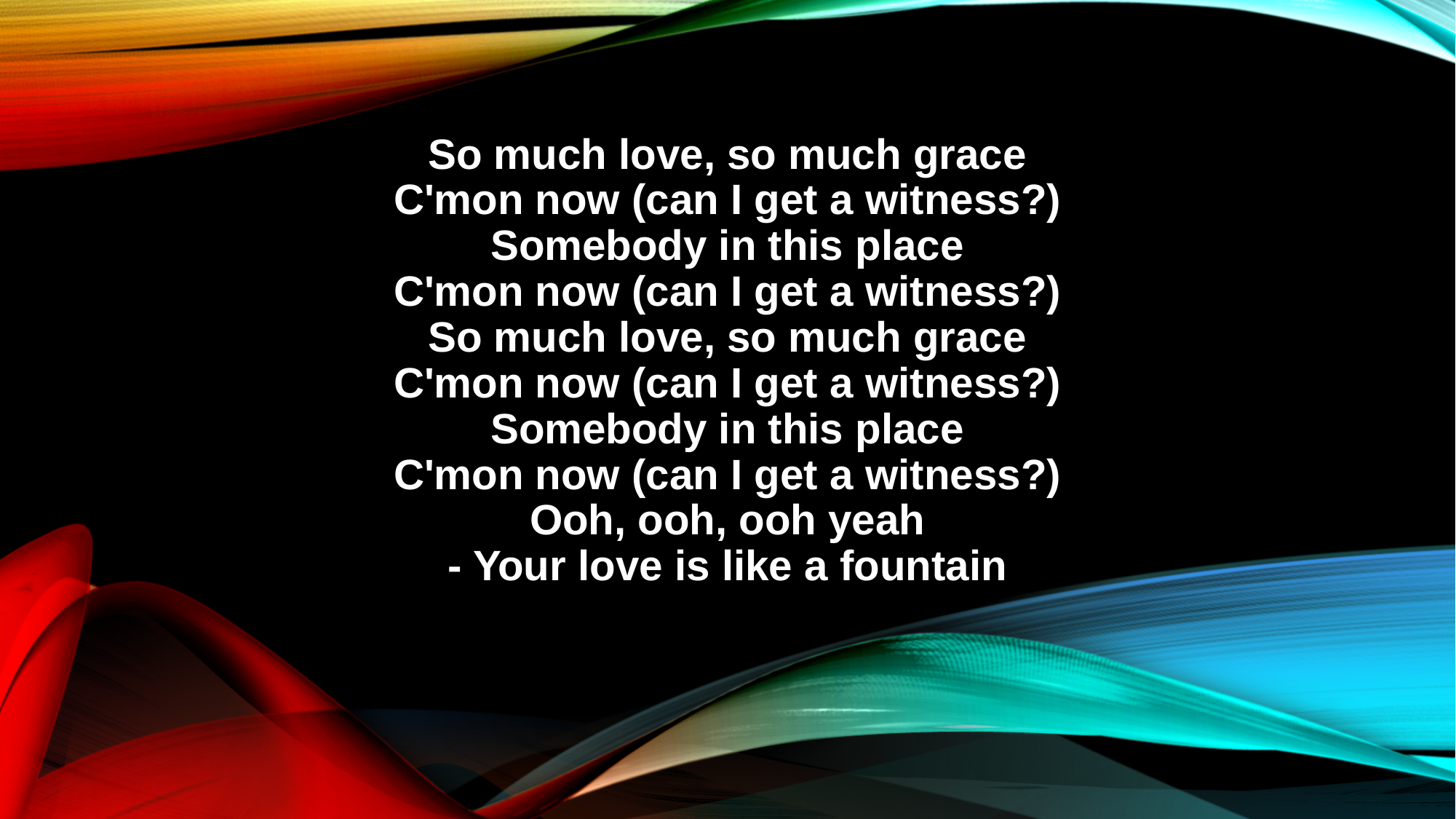

So much love, so much grace
C'mon now (can I get a witness?)
Somebody in this place
C'mon now (can I get a witness?)
So much love, so much grace
C'mon now (can I get a witness?)
Somebody in this place
C'mon now (can I get a witness?)
Ooh, ooh, ooh yeah
- Your love is like a fountain